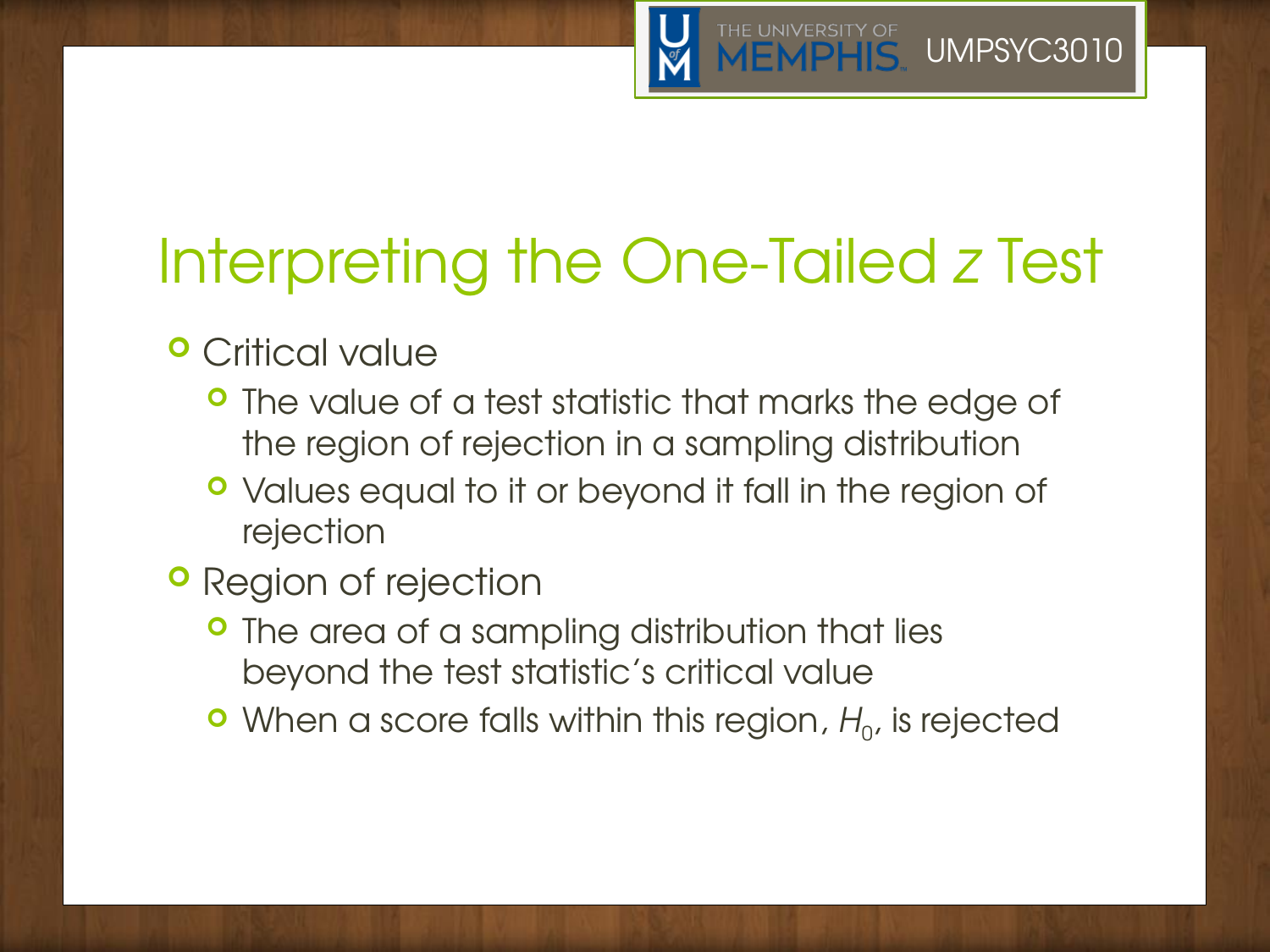

# Interpreting the One-Tailed z Test
Critical value
The value of a test statistic that marks the edge of the region of rejection in a sampling distribution
Values equal to it or beyond it fall in the region of rejection
Region of rejection
The area of a sampling distribution that lies beyond the test statistic’s critical value
When a score falls within this region, H0, is rejected